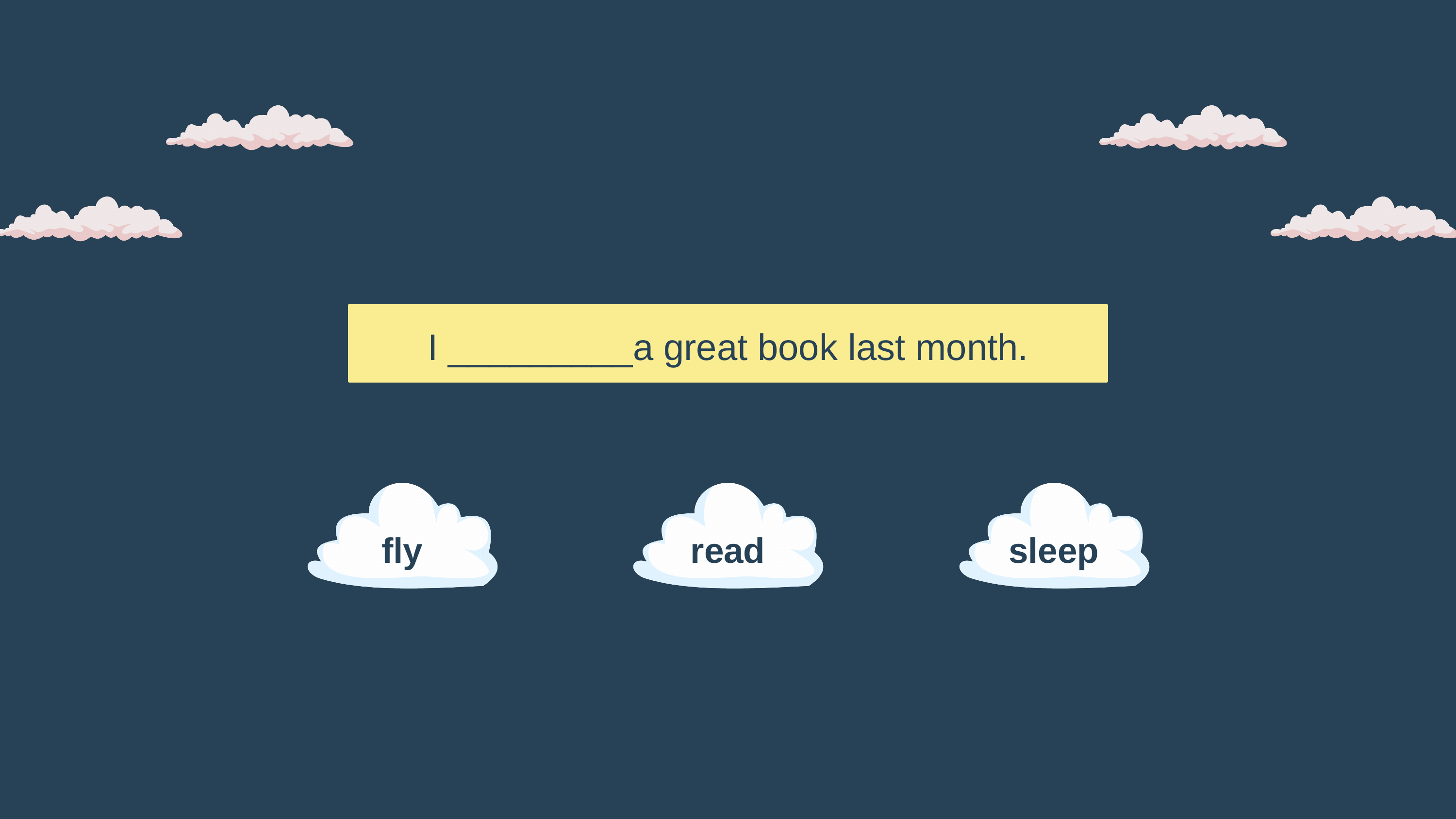

I _________a great book last month.

fly
read
sleep